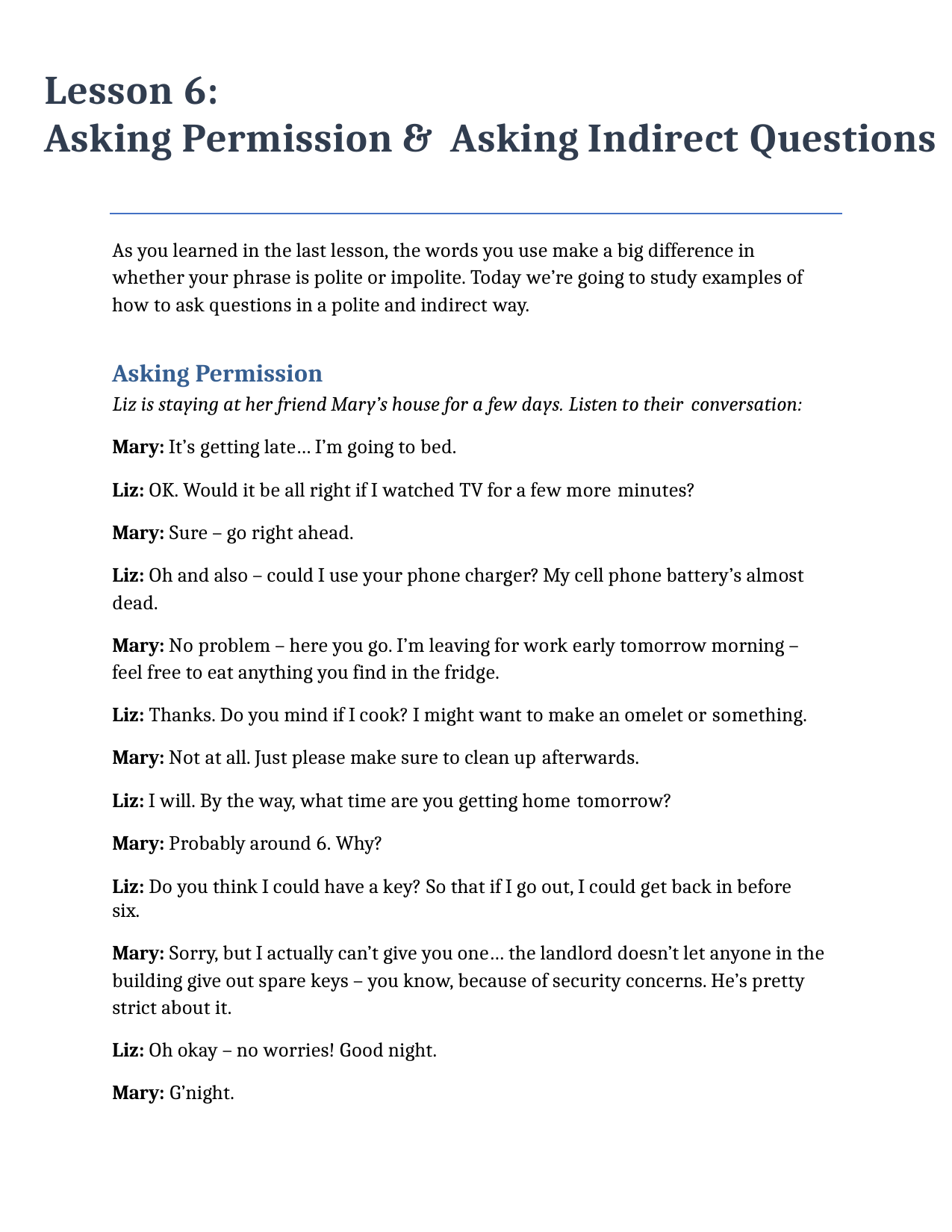

Lesson 6:
Asking Permission &  Asking Indirect Questions

As you learned in the last lesson, the words you use make a big difference in  whether your phrase is polite or impolite. Today we’re going to study examples of  how to ask questions in a polite and indirect way.

Asking Permission
Liz is staying at her friend Mary’s house for a few days. Listen to their conversation:
Mary: It’s getting late… I’m going to bed.
Liz: OK. Would it be all right if I watched TV for a few more minutes?
Mary: Sure – go right ahead.
Liz: Oh and also – could I use your phone charger? My cell phone battery’s almost  dead.
Mary: No problem – here you go. I’m leaving for work early tomorrow morning –  feel free to eat anything you find in the fridge.
Liz: Thanks. Do you mind if I cook? I might want to make an omelet or something.
Mary: Not at all. Just please make sure to clean up afterwards.
Liz: I will. By the way, what time are you getting home tomorrow?
Mary: Probably around 6. Why?
Liz: Do you think I could have a key? So that if I go out, I could get back in before six.
Mary: Sorry, but I actually can’t give you one… the landlord doesn’t let anyone in the  building give out spare keys – you know, because of security concerns. He’s pretty  strict about it.
Liz: Oh okay – no worries! Good night.
Mary: G’night.